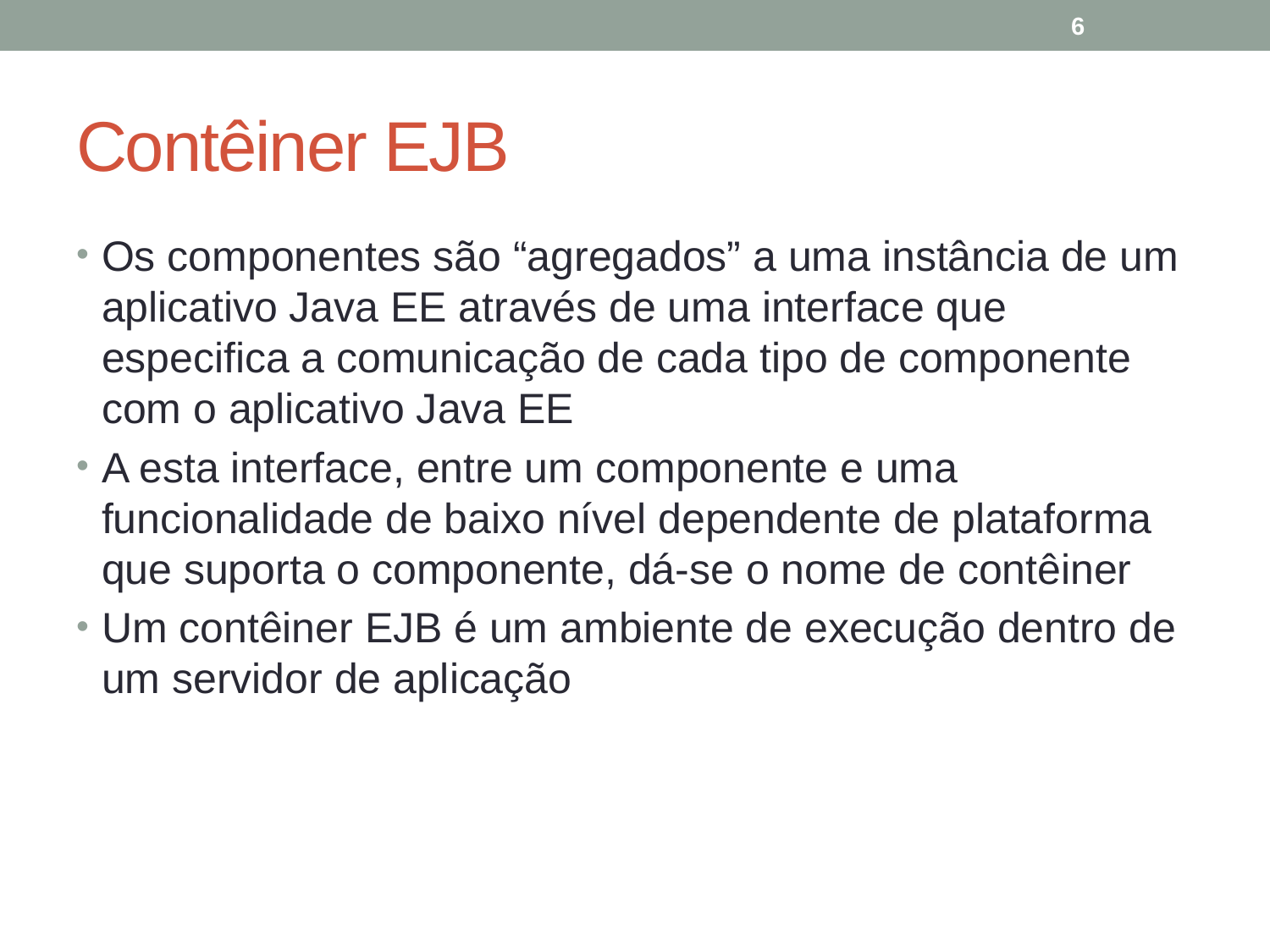

6
# Contêiner EJB
Os componentes são “agregados” a uma instância de um aplicativo Java EE através de uma interface que especifica a comunicação de cada tipo de componente com o aplicativo Java EE
A esta interface, entre um componente e uma funcionalidade de baixo nível dependente de plataforma que suporta o componente, dá-se o nome de contêiner
Um contêiner EJB é um ambiente de execução dentro de um servidor de aplicação